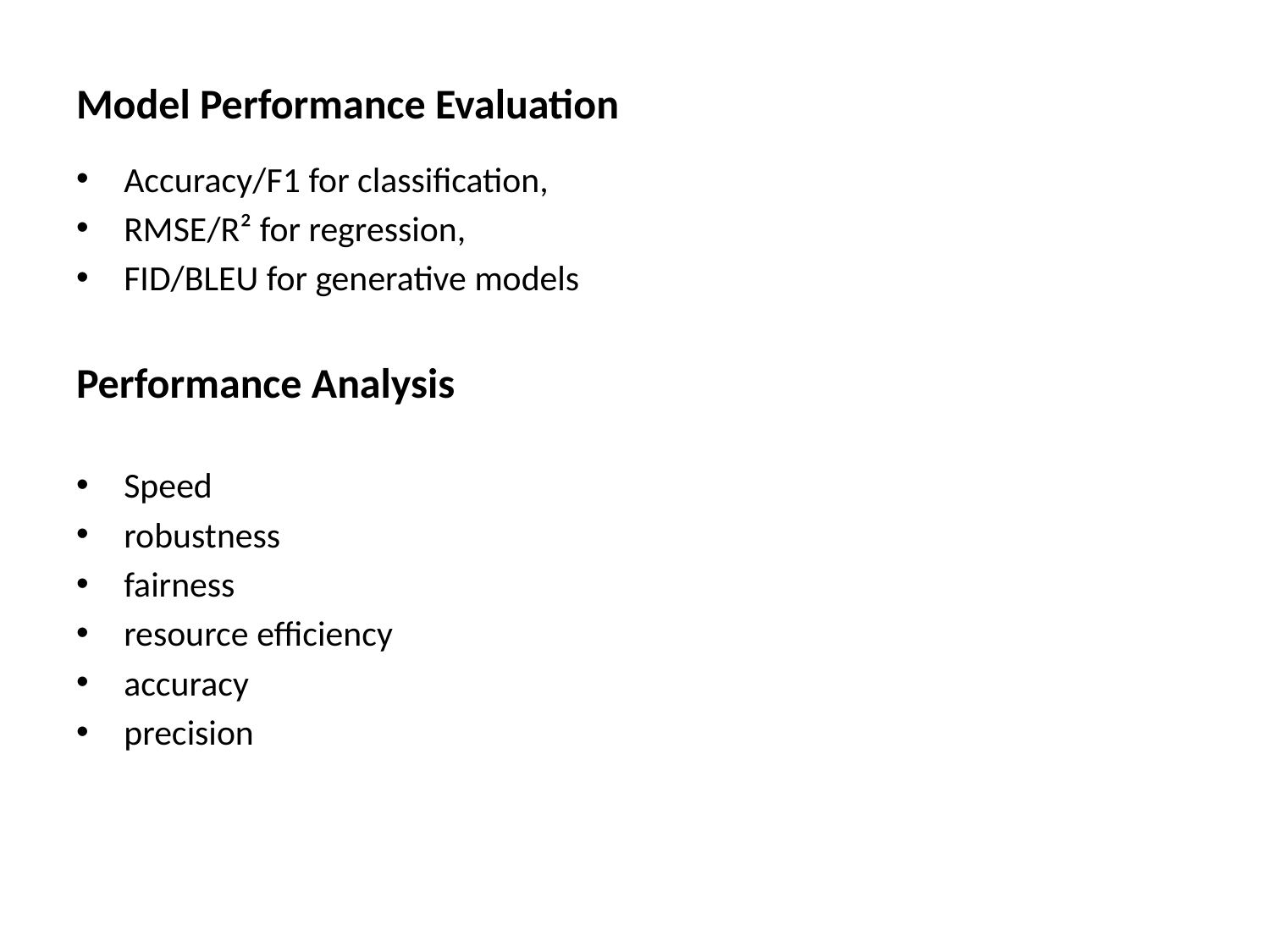

# Model Performance Evaluation
Accuracy/F1 for classification,
RMSE/R² for regression,
FID/BLEU for generative models

Performance Analysis

Speed
robustness
fairness
resource efficiency
accuracy
precision